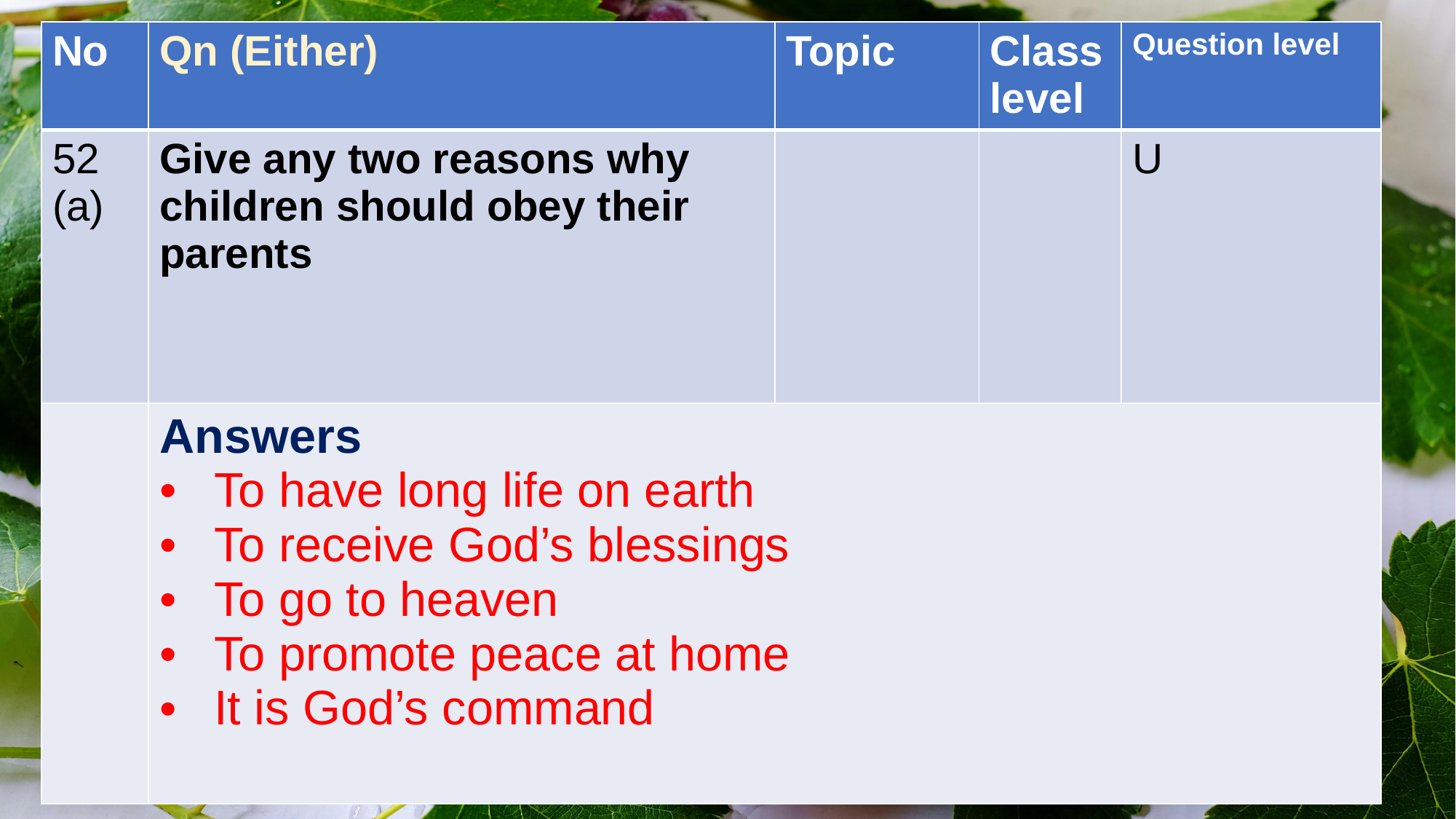

| No | Qn (Either) | Topic | Class level | Question level |
| --- | --- | --- | --- | --- |
| 52 (a) | Give any two reasons why children should obey their parents |  |  | U |
|  | Answers To have long life on earth To receive God’s blessings To go to heaven To promote peace at home It is God’s command |  |  |  |
SST WORKSHOP - KABOJJA JUNIOR SCHOOL